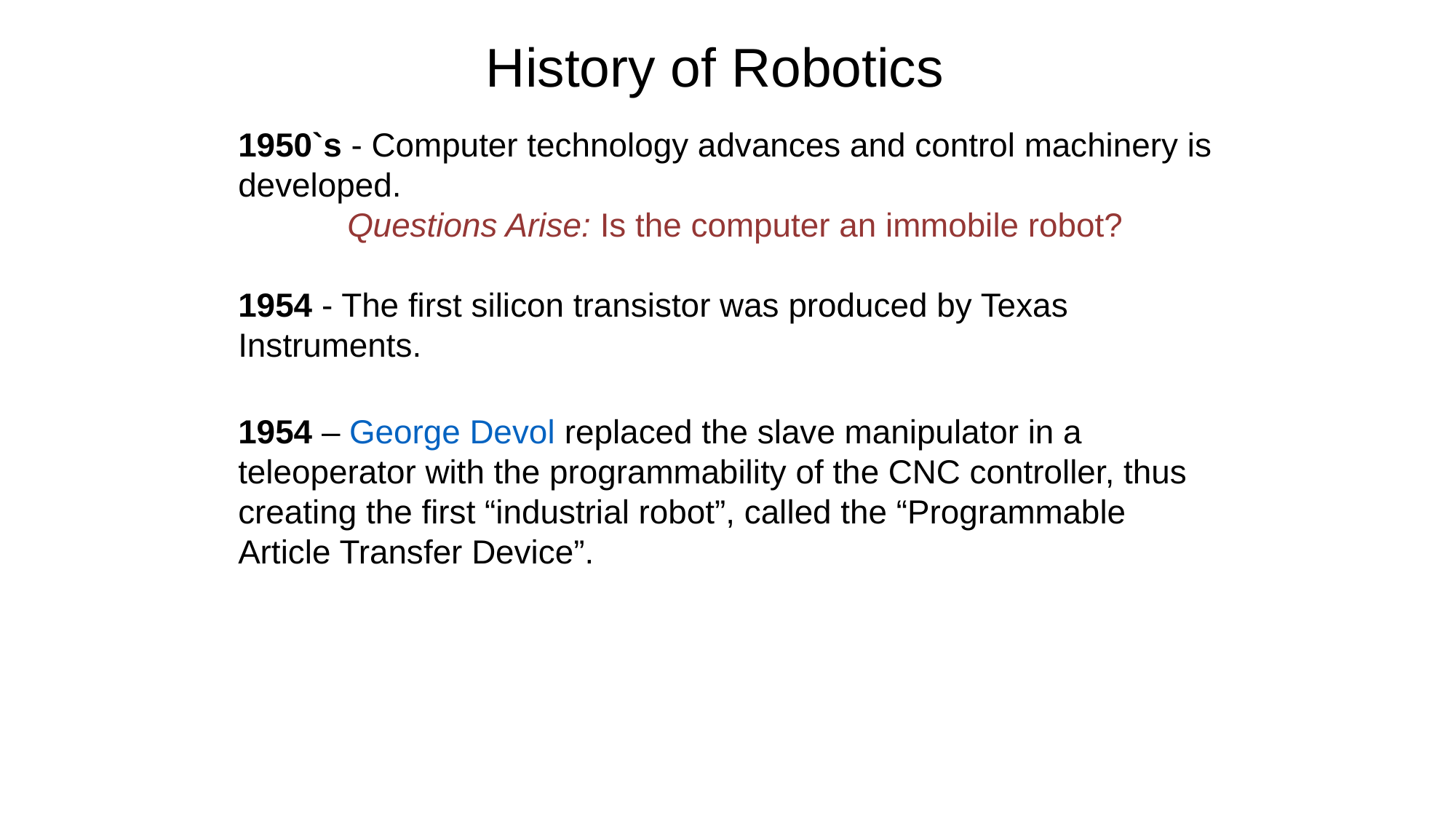

History of Robotics
1950`s - Computer technology advances and control machinery is developed.
	Questions Arise: Is the computer an immobile robot?

1954 - The first silicon transistor was produced by Texas Instruments.

1954 – George Devol replaced the slave manipulator in a teleoperator with the programmability of the CNC controller, thus creating the first “industrial robot”, called the “Programmable Article Transfer Device”.